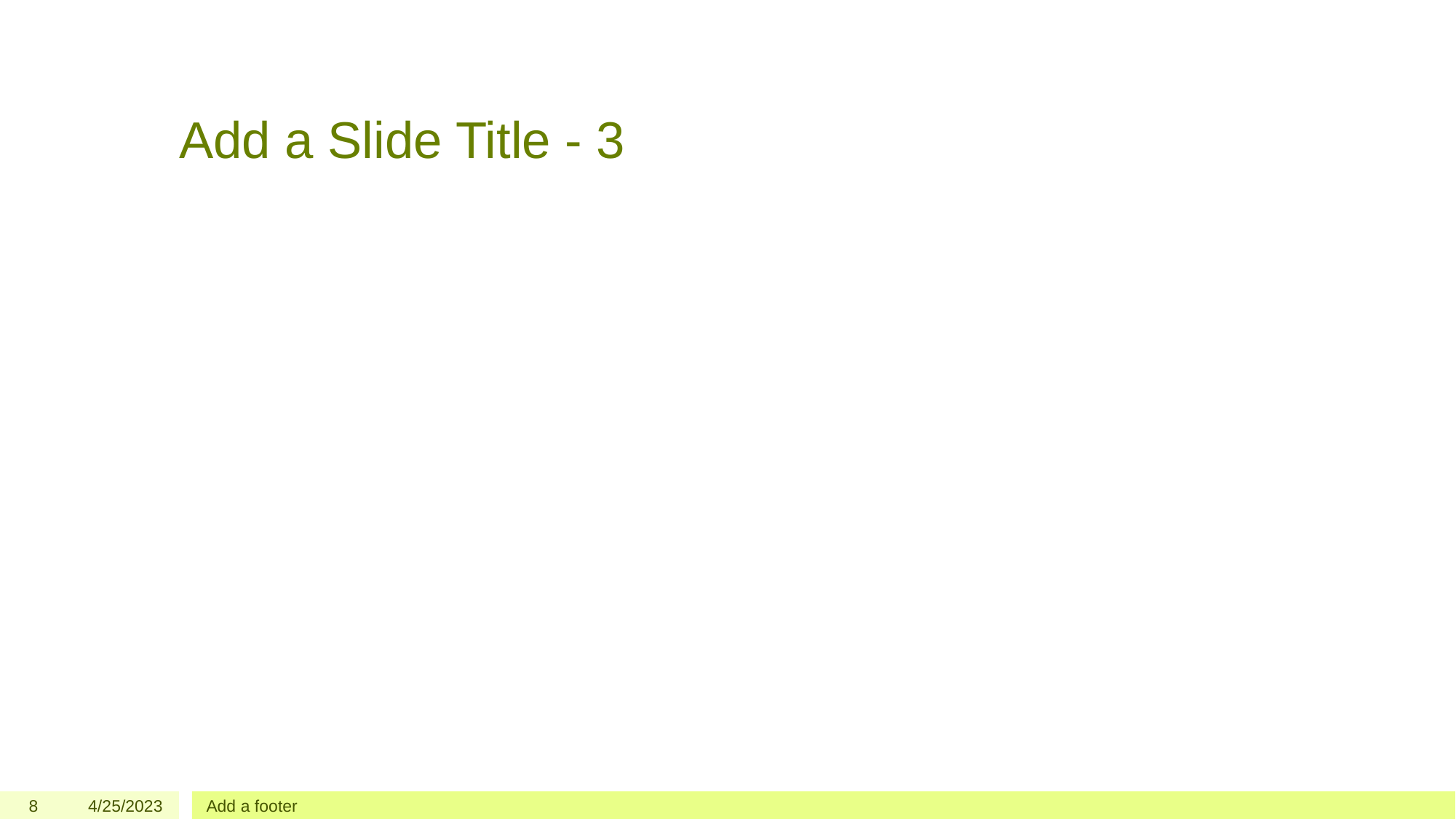

# Add a Slide Title - 3
8
4/25/2023
Add a footer